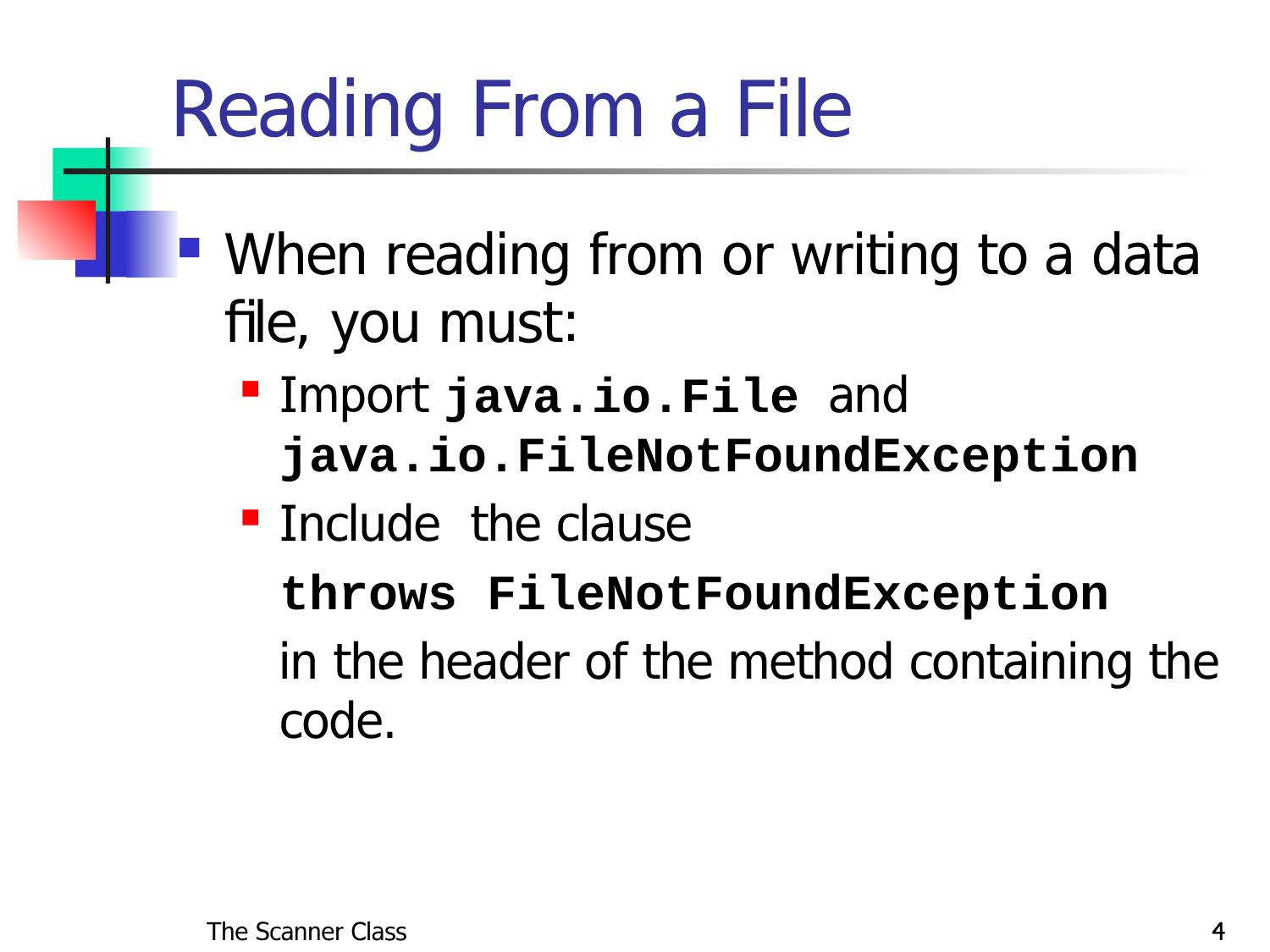

# Reading From a File
When reading from or writing to a data file, you must:
Import java.io.File and java.io.FileNotFoundException
Include  the clause
	throws FileNotFoundException
	in the header of the method containing the code.
The Scanner Class
4